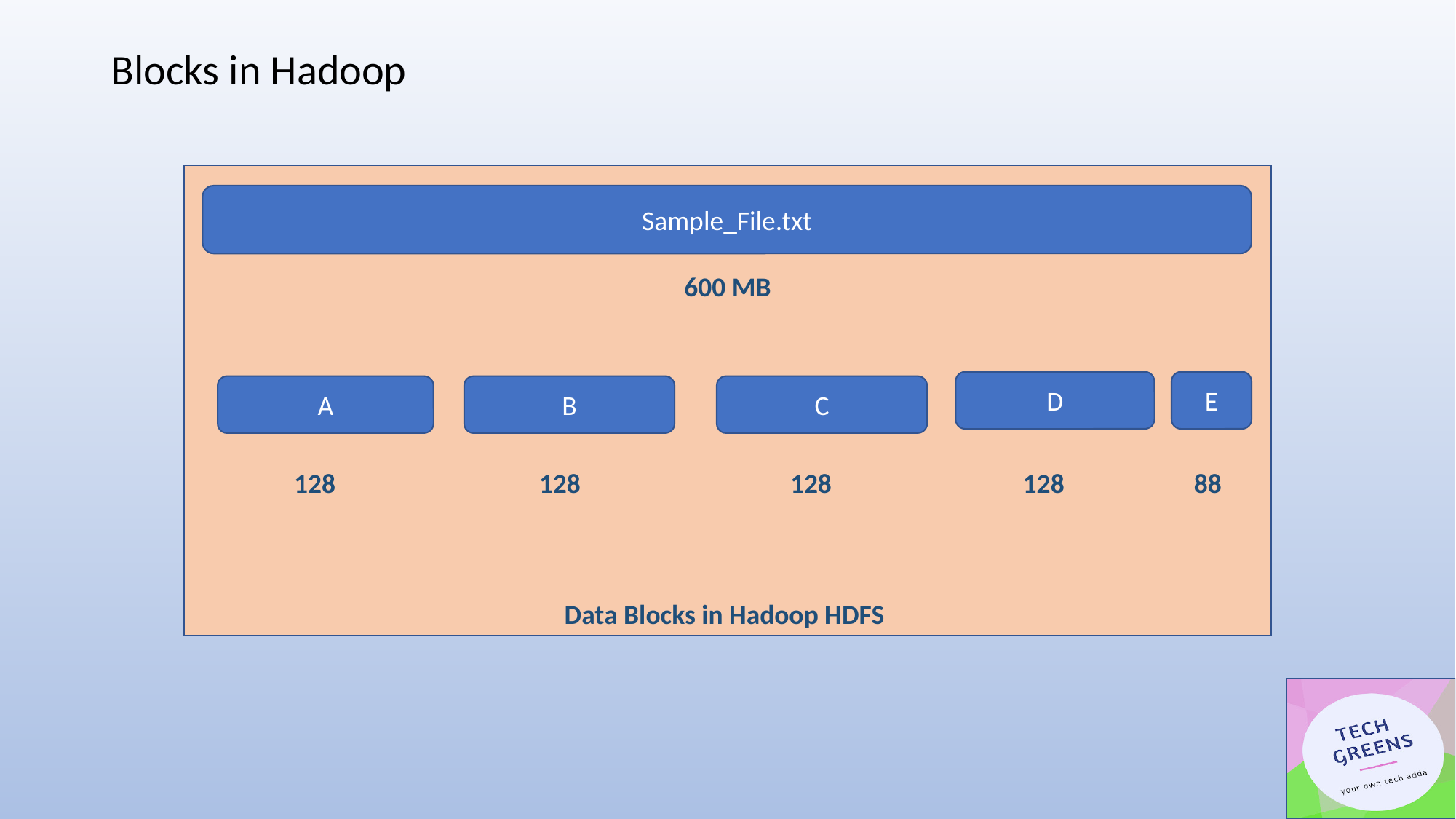

# Blocks in Hadoop

600 MB

                128                                 128                                  128                               128                     88

Data Blocks in Hadoop HDFS
Sample_File.txt
D
E
A
B
C